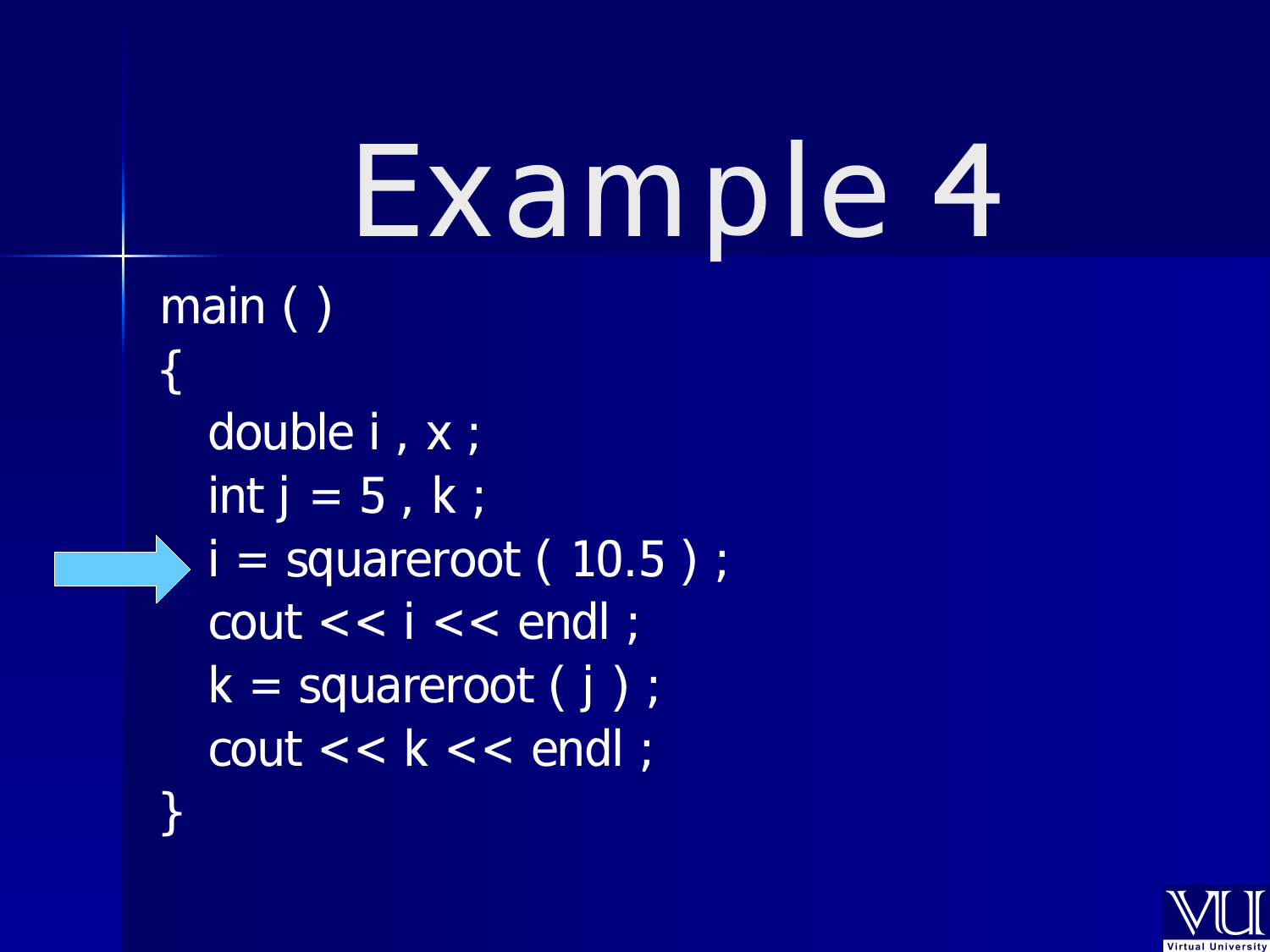

# Example 4
main ( )
{
	double i , x ;
	int j = 5 , k ;
	i = squareroot ( 10.5 ) ;
	cout << i << endl ;
	k = squareroot ( j ) ;
	cout << k << endl ;
}